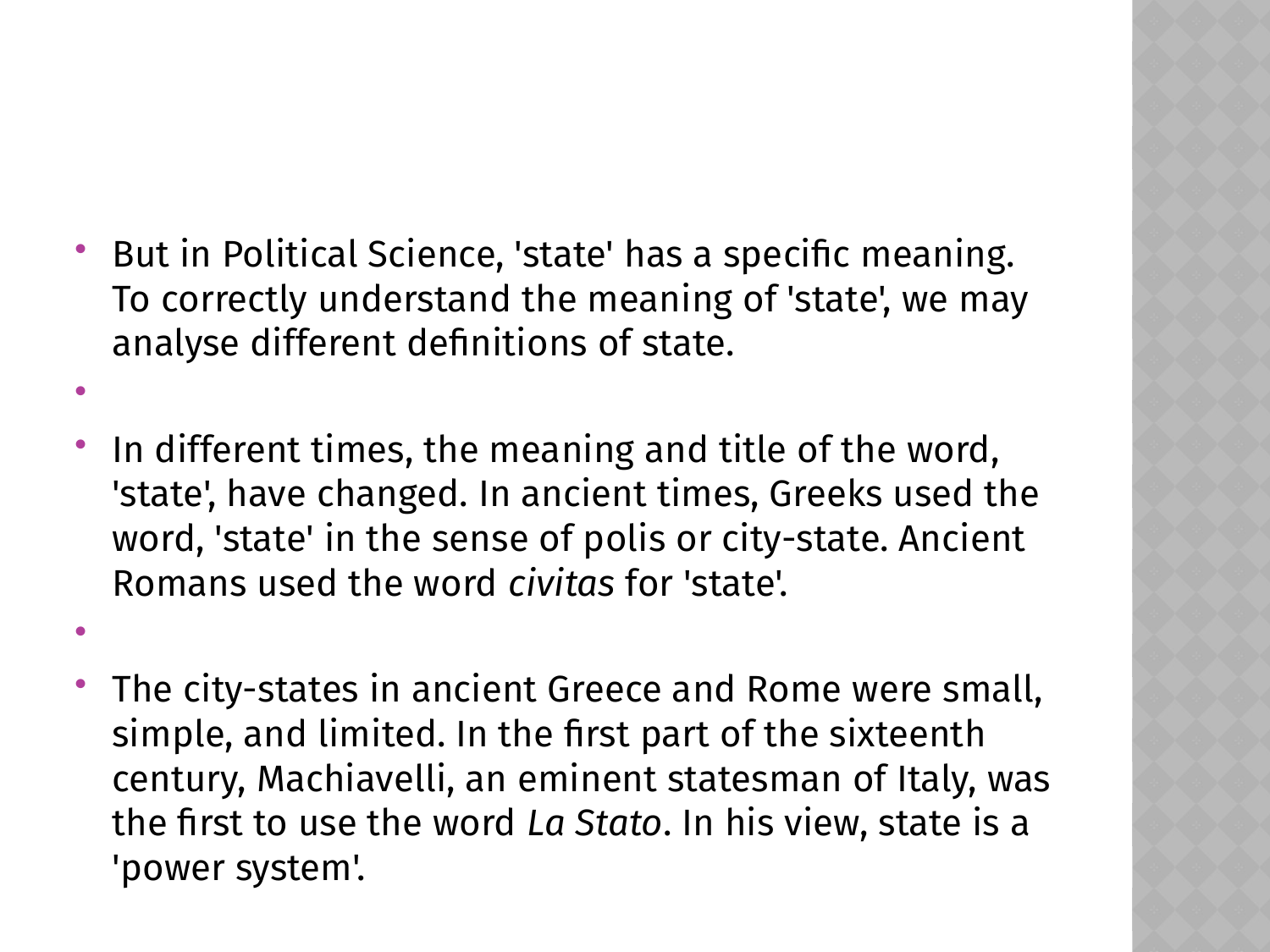

#
But in Political Science, 'state' has a specific meaning. To correctly understand the meaning of 'state', we may analyse different definitions of state.

In different times, the meaning and title of the word, 'state', have changed. In ancient times, Greeks used the word, 'state' in the sense of polis or city-state. Ancient Romans used the word civitas for 'state'.

The city-states in ancient Greece and Rome were small, simple, and limited. In the first part of the sixteenth century, Machiavelli, an eminent statesman of Italy, was the first to use the word La Stato. In his view, state is a 'power system'.